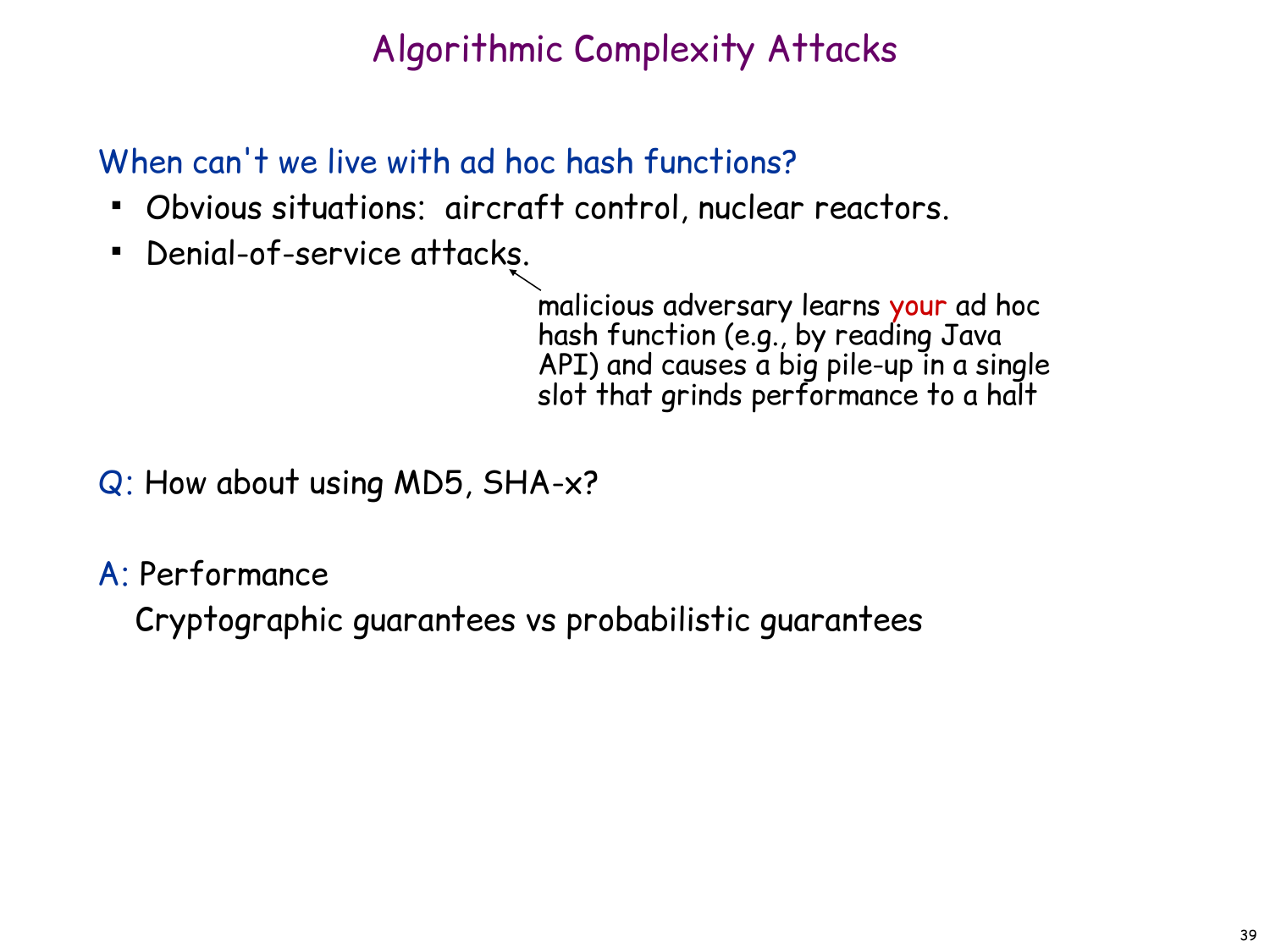

# Algorithmic Complexity Attacks
When can't we live with ad hoc hash functions?
Obvious situations:  aircraft control, nuclear reactors.
Denial-of-service attacks.

Q: How about using MD5, SHA-x?

A: Performance
    Cryptographic guarantees vs probabilistic guarantees

malicious adversary learns your ad hoc hash function (e.g., by reading Java API) and causes a big pile-up in a single slot that grinds performance to a halt
39